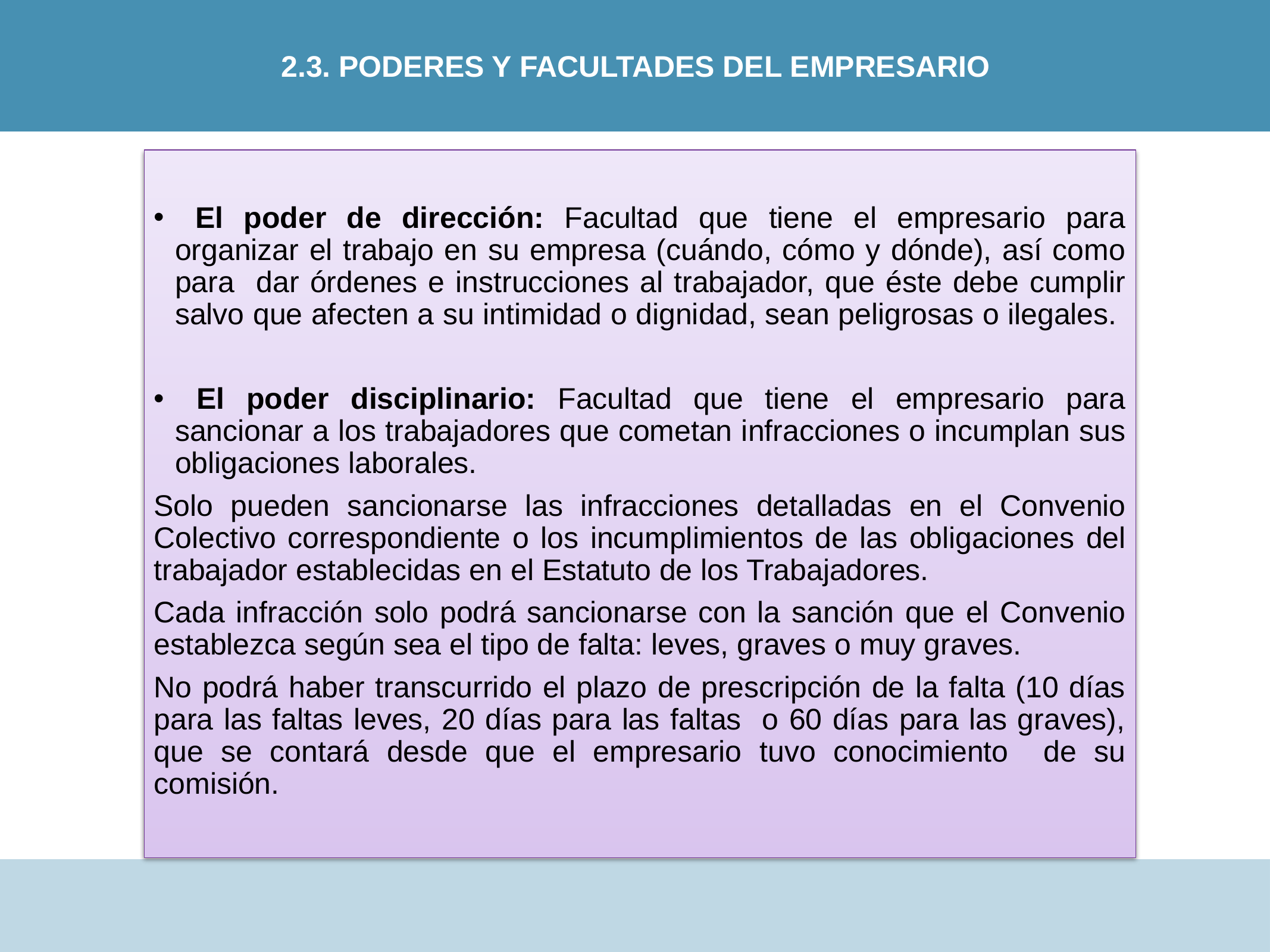

2.3. PODERES Y FACULTADES DEL EMPRESARIO

 El poder de dirección: Facultad que tiene el empresario para organizar el trabajo en su empresa (cuándo, cómo y dónde), así como para  dar órdenes e instrucciones al trabajador, que éste debe cumplir salvo que afecten a su intimidad o dignidad, sean peligrosas o ilegales.

 El poder disciplinario: Facultad que tiene el empresario para sancionar a los trabajadores que cometan infracciones o incumplan sus obligaciones laborales.
Solo pueden sancionarse las infracciones detalladas en el Convenio Colectivo correspondiente o los incumplimientos de las obligaciones del trabajador establecidas en el Estatuto de los Trabajadores.
Cada infracción solo podrá sancionarse con la sanción que el Convenio establezca según sea el tipo de falta: leves, graves o muy graves.
No podrá haber transcurrido el plazo de prescripción de la falta (10 días para las faltas leves, 20 días para las faltas  o 60 días para las graves), que se contará desde que el empresario tuvo conocimiento  de su comisión.